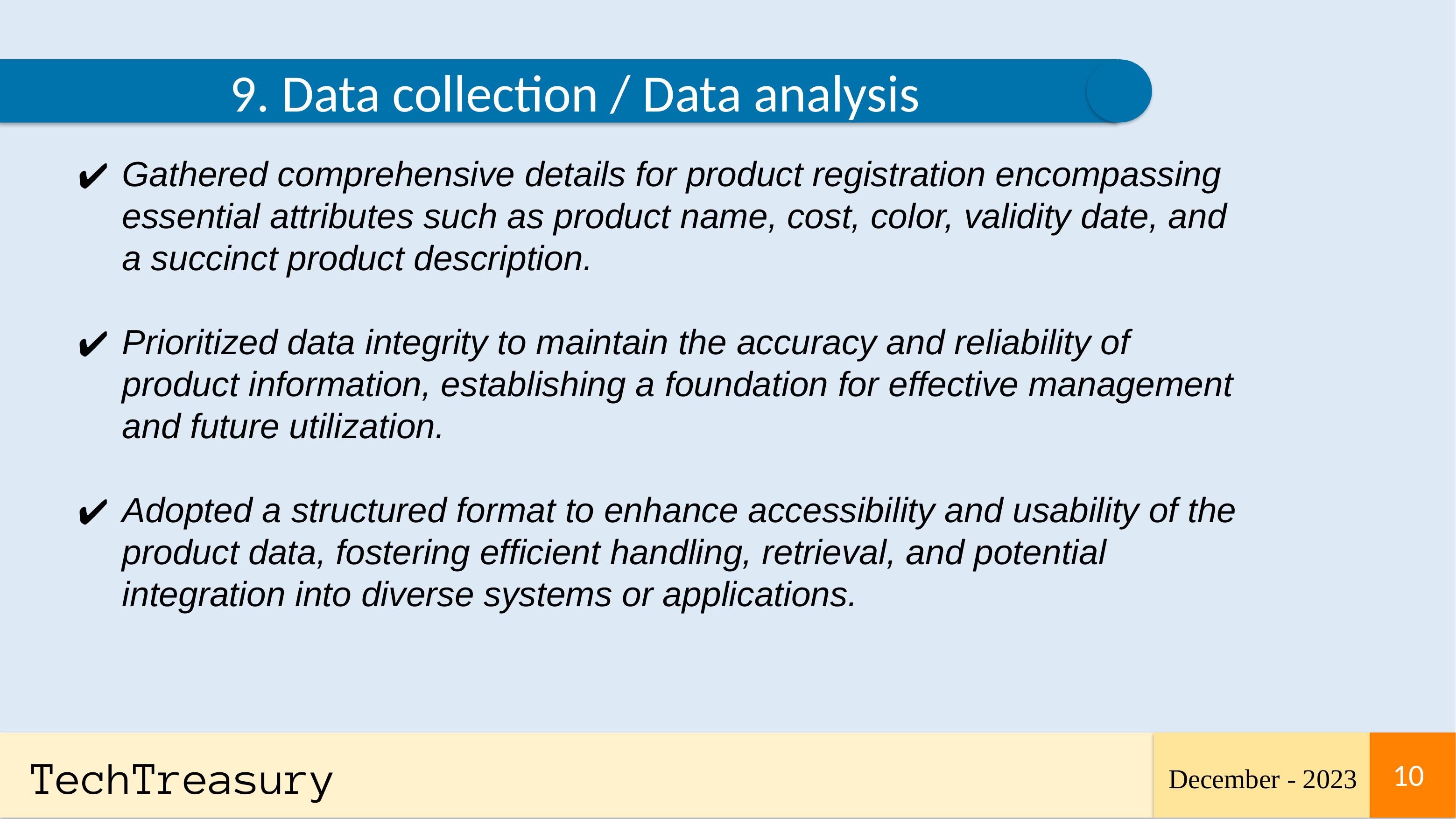

9. Data collection / Data analysis

Gathered comprehensive details for product registration encompassing essential attributes such as product name, cost, color, validity date, and a succinct product description.

Prioritized data integrity to maintain the accuracy and reliability of product information, establishing a foundation for effective management and future utilization.

Adopted a structured format to enhance accessibility and usability of the product data, fostering efficient handling, retrieval, and potential integration into diverse systems or applications.

TechTreasury
December - 2023
10
10